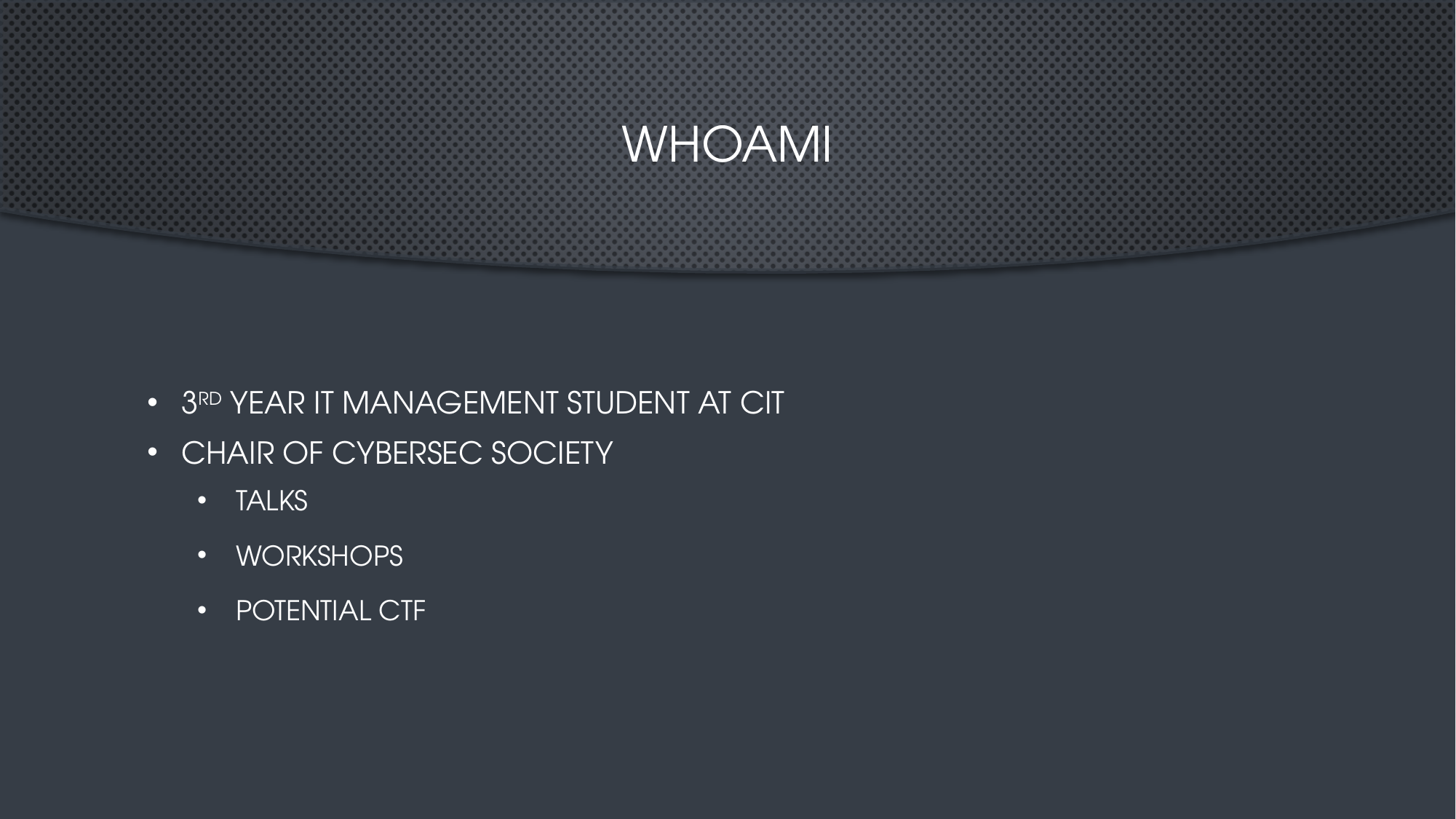

# Whoami
3rd year IT management student at CIT
Chair of CyberSec Society
Talks
Workshops
Potential CTF